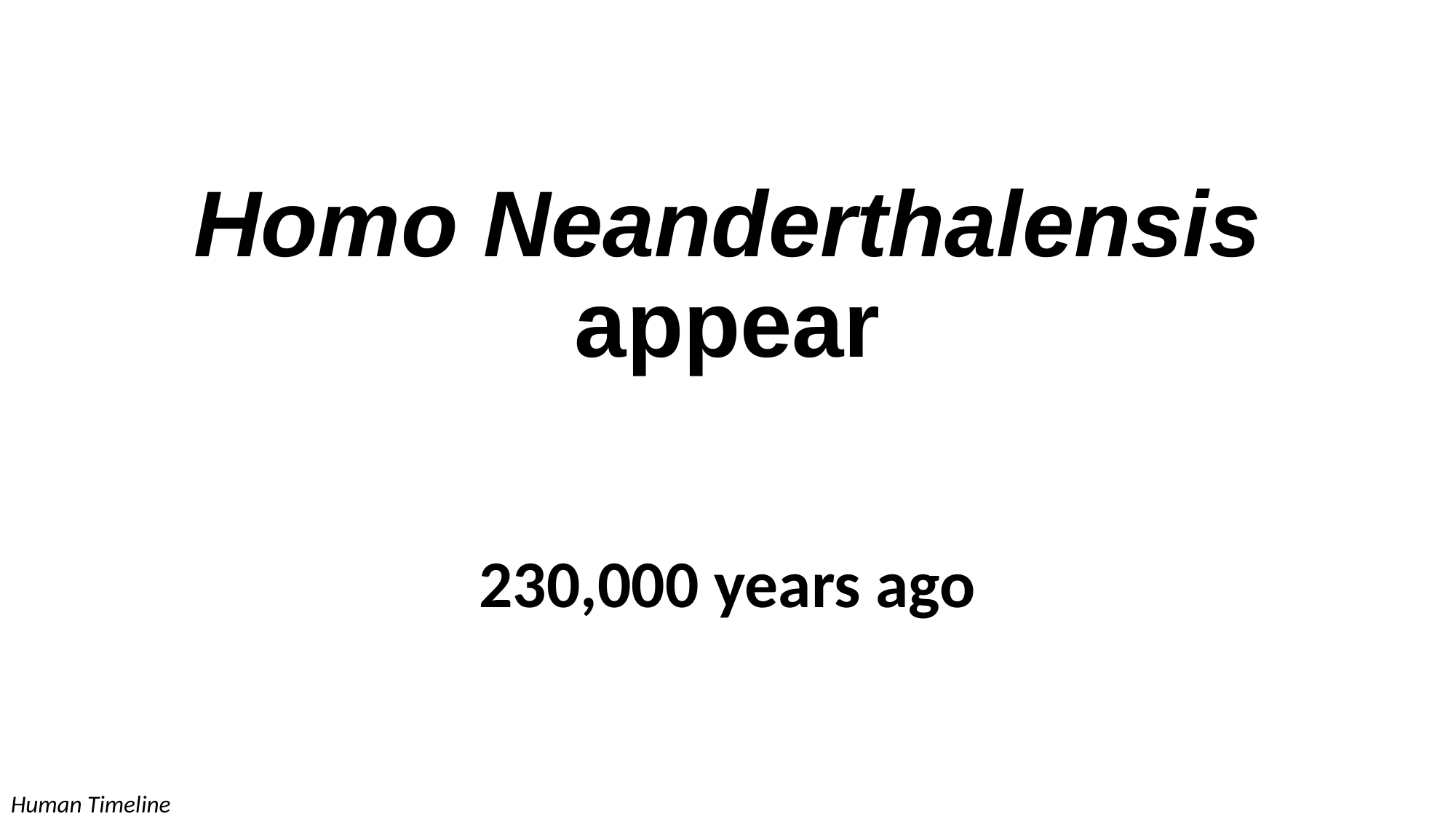

# Homo Neanderthalensis appear
230,000 years ago
Human Timeline